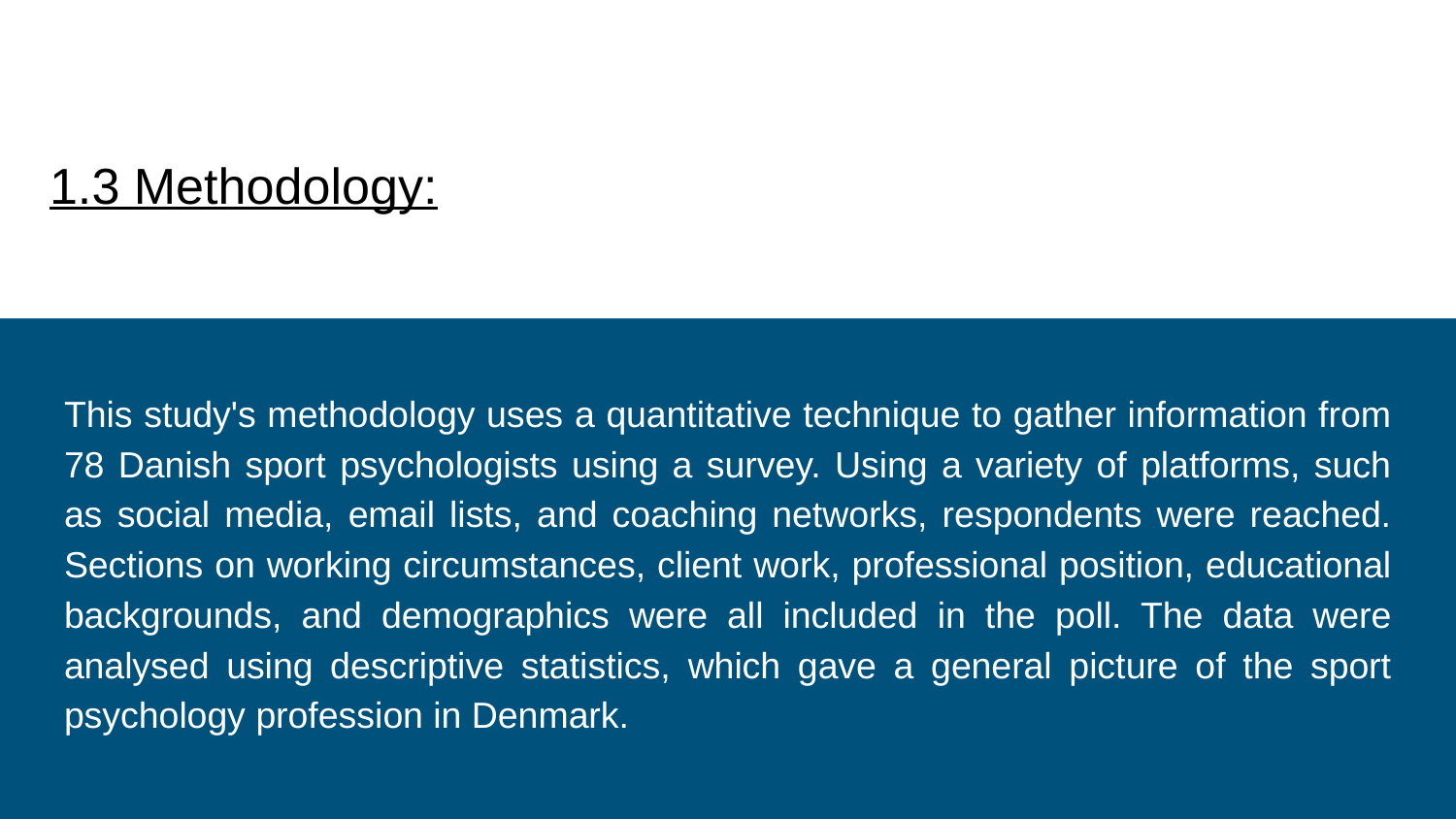

1.3 Methodology:
This study's methodology uses a quantitative technique to gather information from 78 Danish sport psychologists using a survey. Using a variety of platforms, such as social media, email lists, and coaching networks, respondents were reached. Sections on working circumstances, client work, professional position, educational backgrounds, and demographics were all included in the poll. The data were analysed using descriptive statistics, which gave a general picture of the sport psychology profession in Denmark.